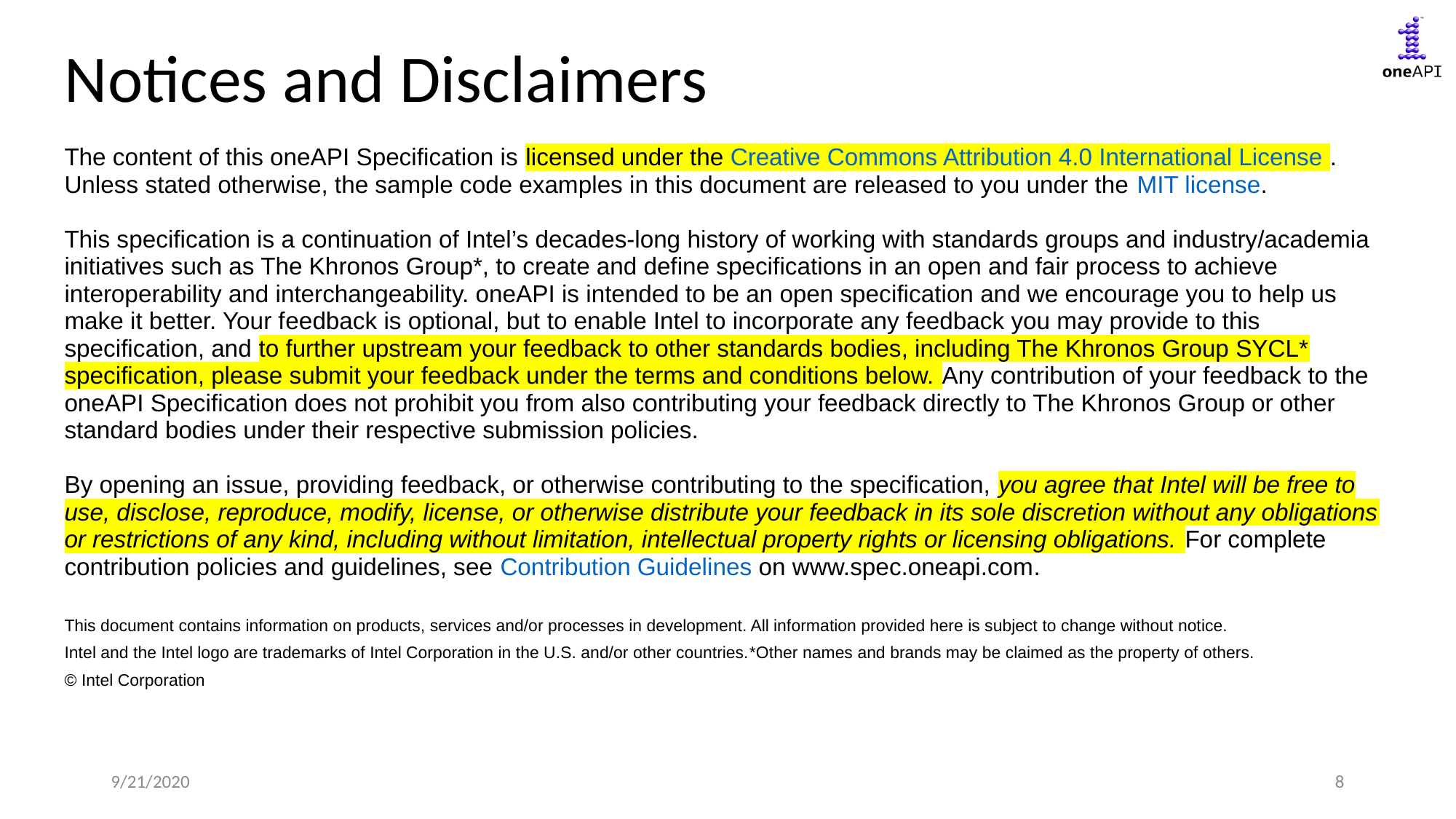

# Notices and Disclaimers
The content of this oneAPI Specification is licensed under the Creative Commons Attribution 4.0 International License . Unless stated otherwise, the sample code examples in this document are released to you under the MIT license.
This specification is a continuation of Intel’s decades-long history of working with standards groups and industry/academia initiatives such as The Khronos Group*, to create and define specifications in an open and fair process to achieve interoperability and interchangeability. oneAPI is intended to be an open specification and we encourage you to help us make it better. Your feedback is optional, but to enable Intel to incorporate any feedback you may provide to this specification, and to further upstream your feedback to other standards bodies, including The Khronos Group SYCL* specification, please submit your feedback under the terms and conditions below. Any contribution of your feedback to the oneAPI Specification does not prohibit you from also contributing your feedback directly to The Khronos Group or other standard bodies under their respective submission policies.
By opening an issue, providing feedback, or otherwise contributing to the specification, you agree that Intel will be free to use, disclose, reproduce, modify, license, or otherwise distribute your feedback in its sole discretion without any obligations or restrictions of any kind, including without limitation, intellectual property rights or licensing obligations. For complete contribution policies and guidelines, see Contribution Guidelines on www.spec.oneapi.com.
This document contains information on products, services and/or processes in development. All information provided here is subject to change without notice.
Intel and the Intel logo are trademarks of Intel Corporation in the U.S. and/or other countries.*Other names and brands may be claimed as the property of others.
© Intel Corporation

9/21/2020
8